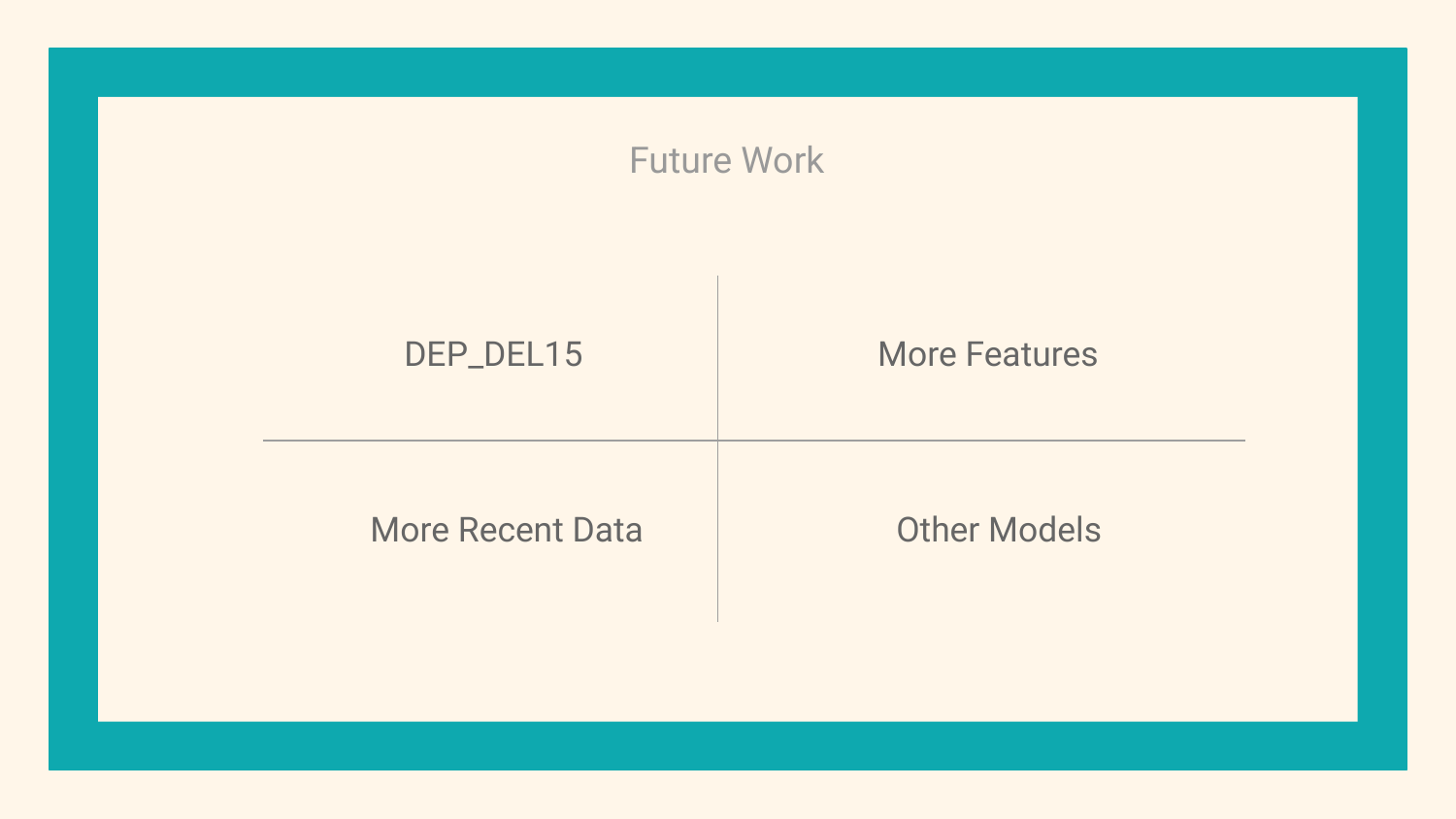

Future Work
DEP_DEL15
More Features
More Recent Data
Other Models